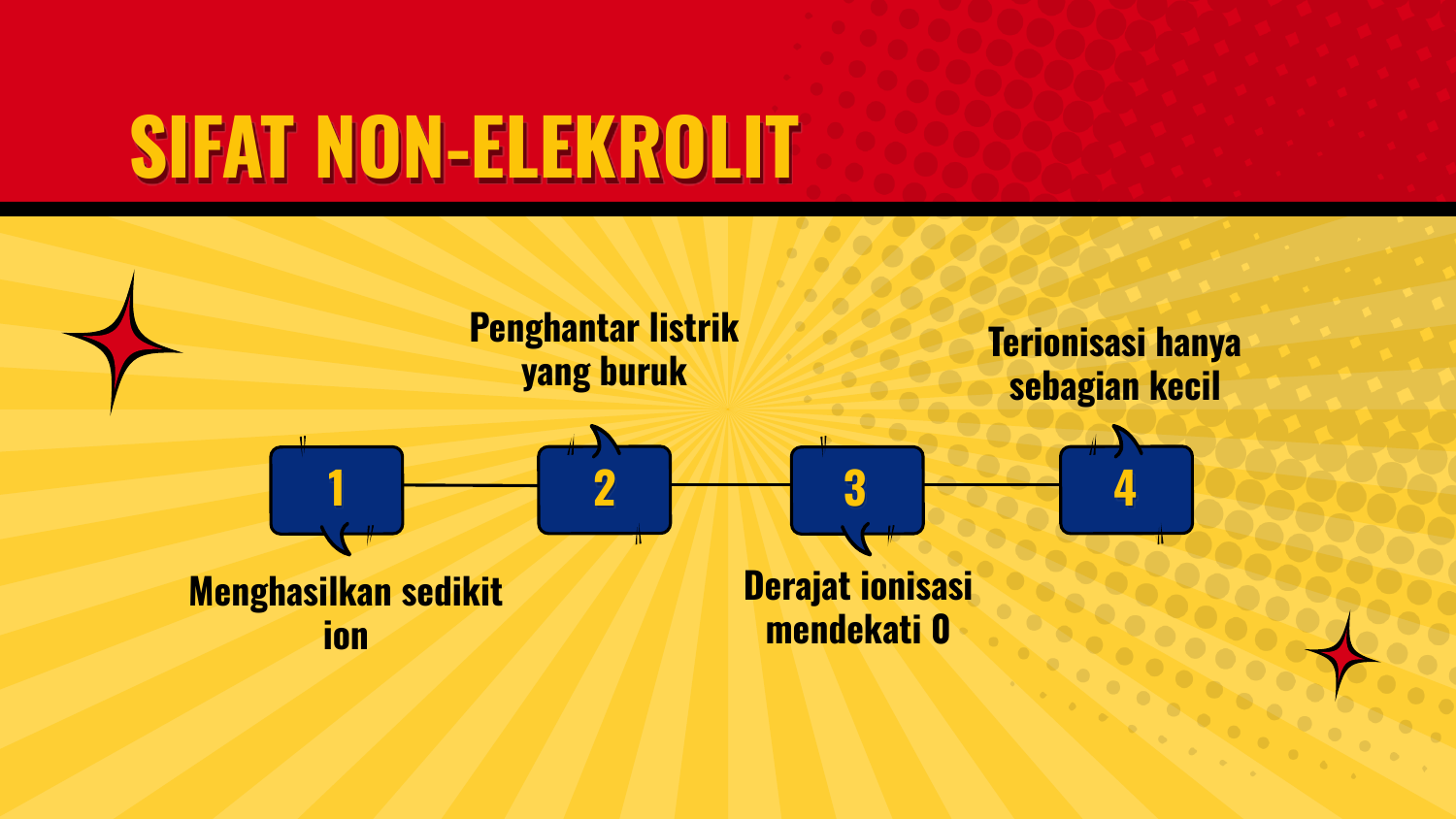

# SIFAT NON-ELEKROLIT

Penghantar listrik yang buruk
Terionisasi hanya sebagian kecil

1
2
3
4
Derajat ionisasi mendekati 0
Menghasilkan sedikit ion